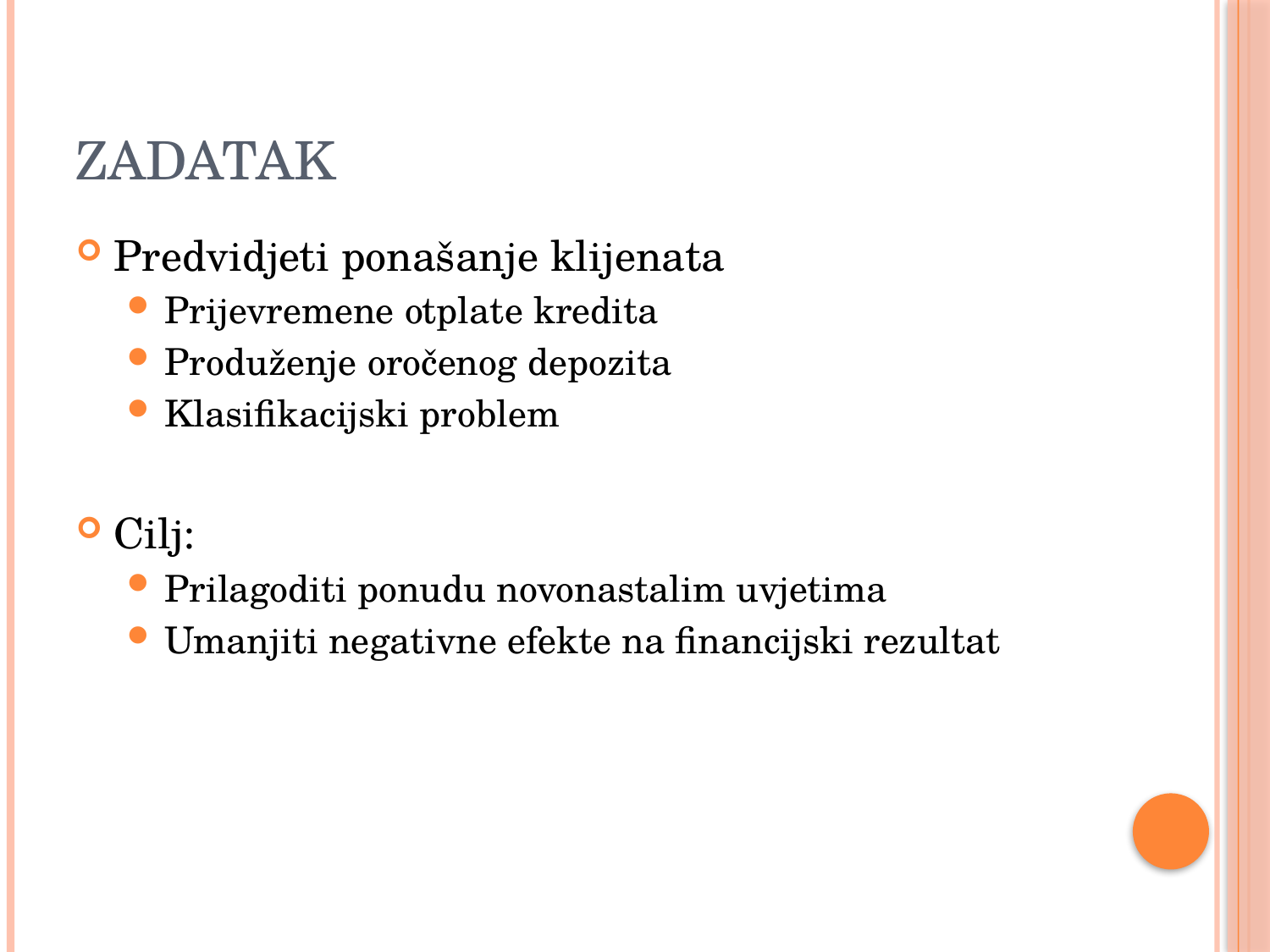

# Zadatak
Predvidjeti ponašanje klijenata
Prijevremene otplate kredita
Produženje oročenog depozita
Klasifikacijski problem

Cilj:
Prilagoditi ponudu novonastalim uvjetima
Umanjiti negativne efekte na financijski rezultat